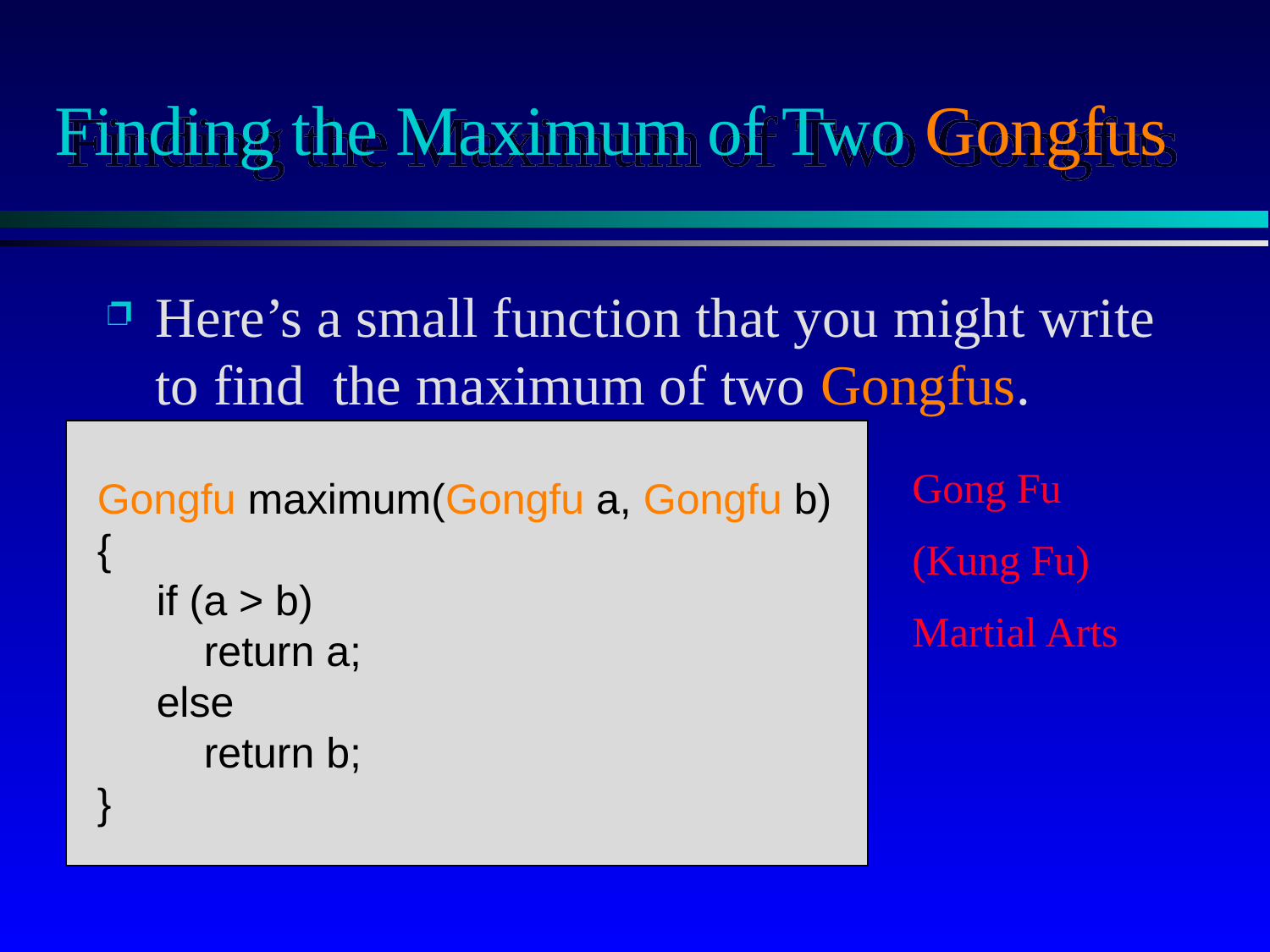

# Finding the Maximum of Two Gongfus
Here’s a small function that you might write to find  the maximum of two Gongfus.

Gong Fu
(Kung Fu)
Martial Arts
Gongfu maximum(Gongfu a, Gongfu b)
{
     if (a > b)
         return a;
     else
         return b;
}